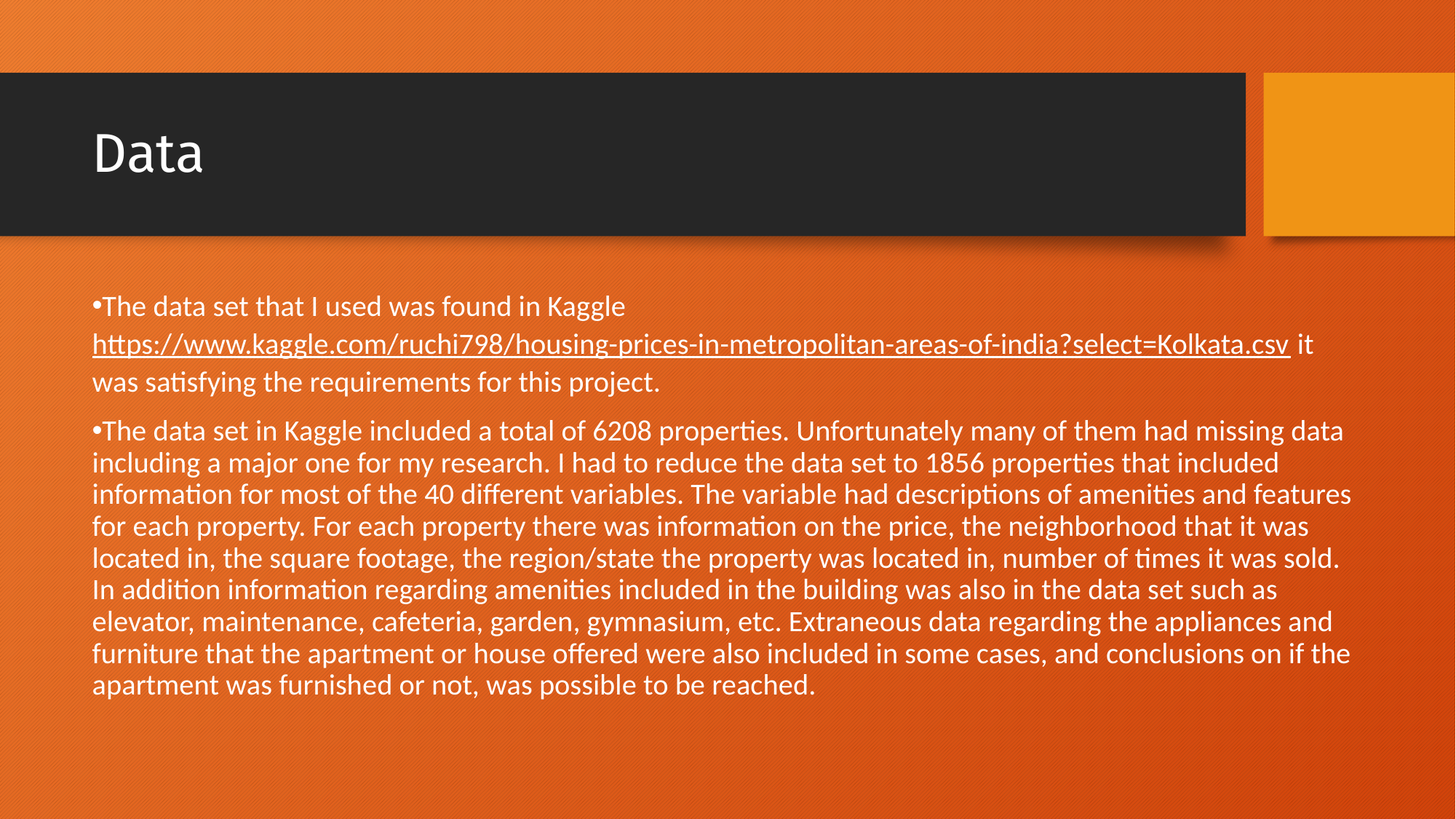

# Data
The data set that I used was found in Kaggle https://www.kaggle.com/ruchi798/housing-prices-in-metropolitan-areas-of-india?select=Kolkata.csv it was satisfying the requirements for this project.
The data set in Kaggle included a total of 6208 properties. Unfortunately many of them had missing data including a major one for my research. I had to reduce the data set to 1856 properties that included information for most of the 40 different variables. The variable had descriptions of amenities and features for each property. For each property there was information on the price, the neighborhood that it was located in, the square footage, the region/state the property was located in, number of times it was sold. In addition information regarding amenities included in the building was also in the data set such as elevator, maintenance, cafeteria, garden, gymnasium, etc. Extraneous data regarding the appliances and furniture that the apartment or house offered were also included in some cases, and conclusions on if the apartment was furnished or not, was possible to be reached.